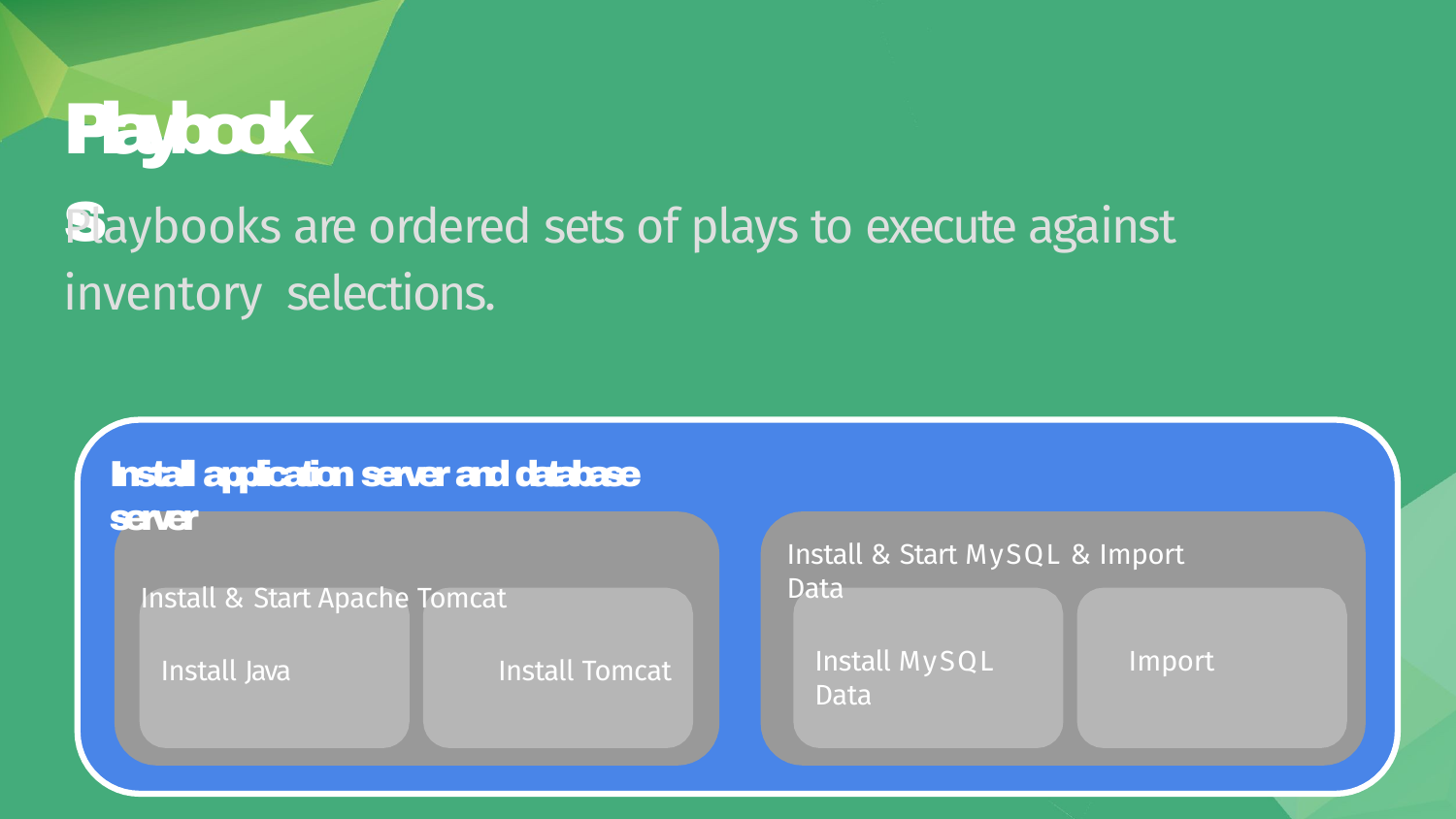

# Playbooks
Playbooks are ordered sets of plays to execute against inventory  selections.

Install application server and database server
Install & Start Apache Tomcat

Install Java	Install Tomcat
Install & Start MySQL & Import Data

Install MySQL	Import Data